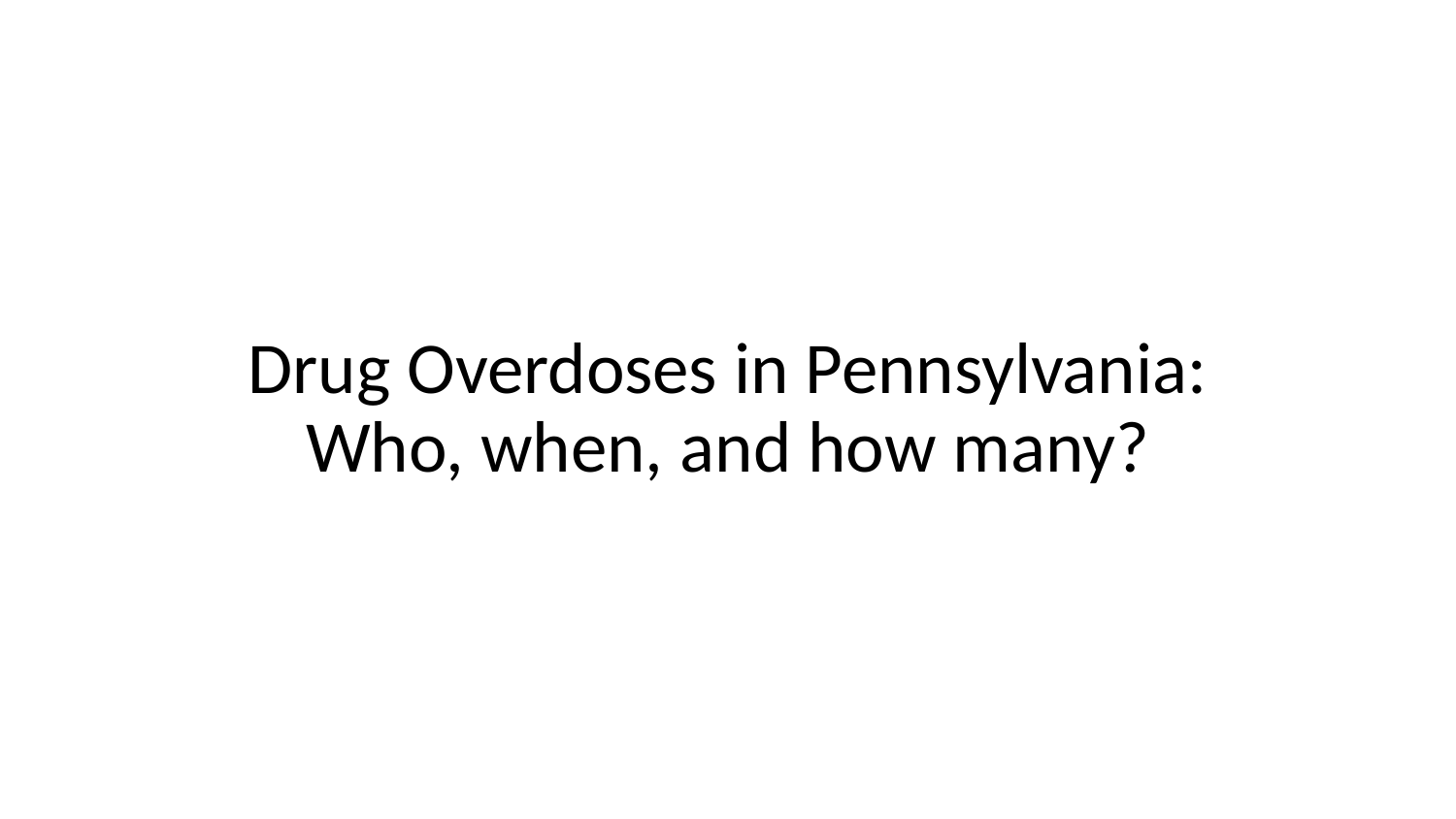

# Drug Overdoses in Pennsylvania: Who, when, and how many?